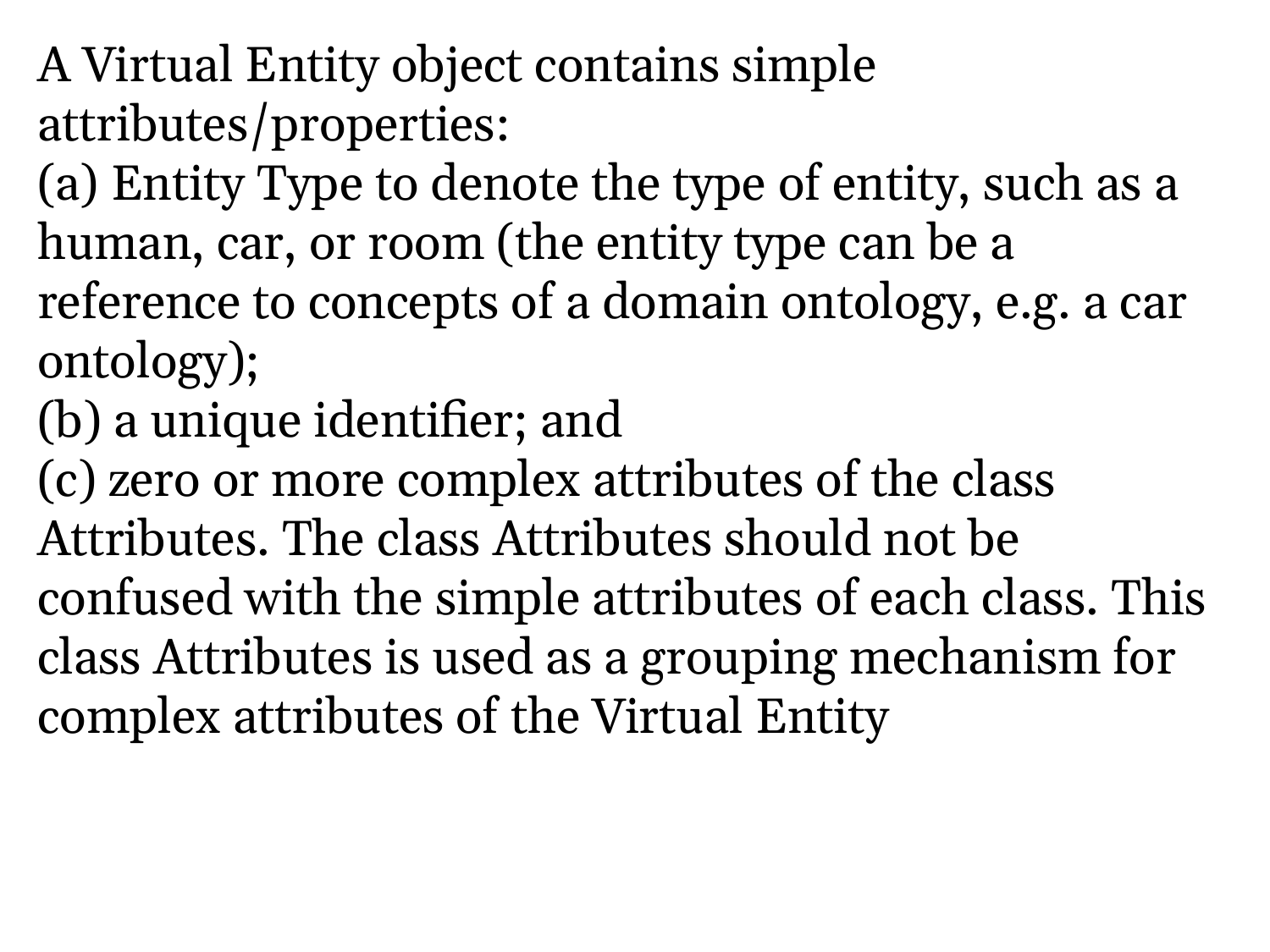

A Virtual Entity object contains simple attributes/properties:
(a) Entity Type to denote the type of entity, such as a human, car, or room (the entity type can be a reference to concepts of a domain ontology, e.g. a car
ontology);
(b) a unique identifier; and
(c) zero or more complex attributes of the class Attributes. The class Attributes should not be confused with the simple attributes of each class. This class Attributes is used as a grouping mechanism for complex attributes of the Virtual Entity